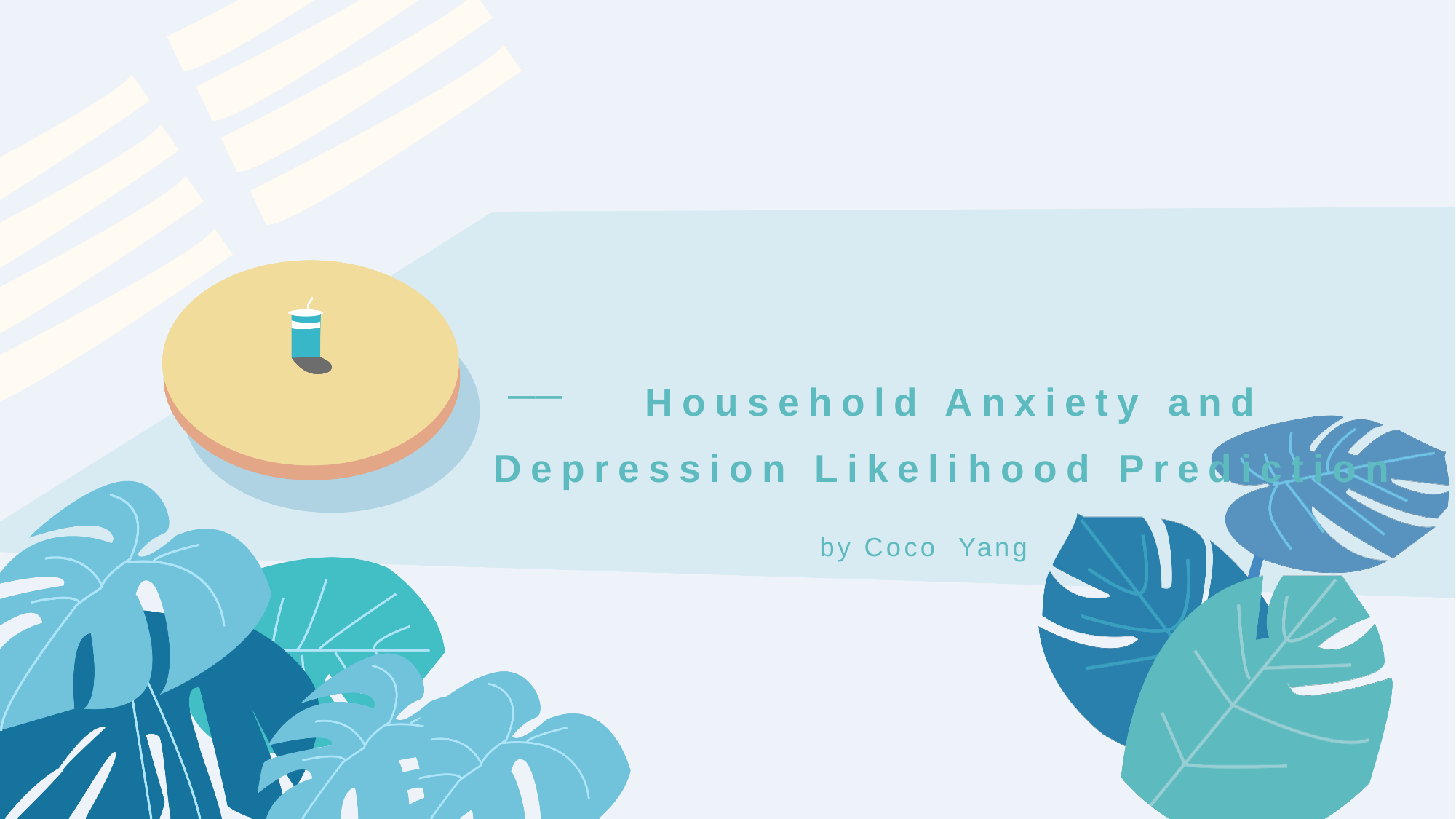

# Household Anxiety and Depression Likelihood Prediction

by Coco  Yang